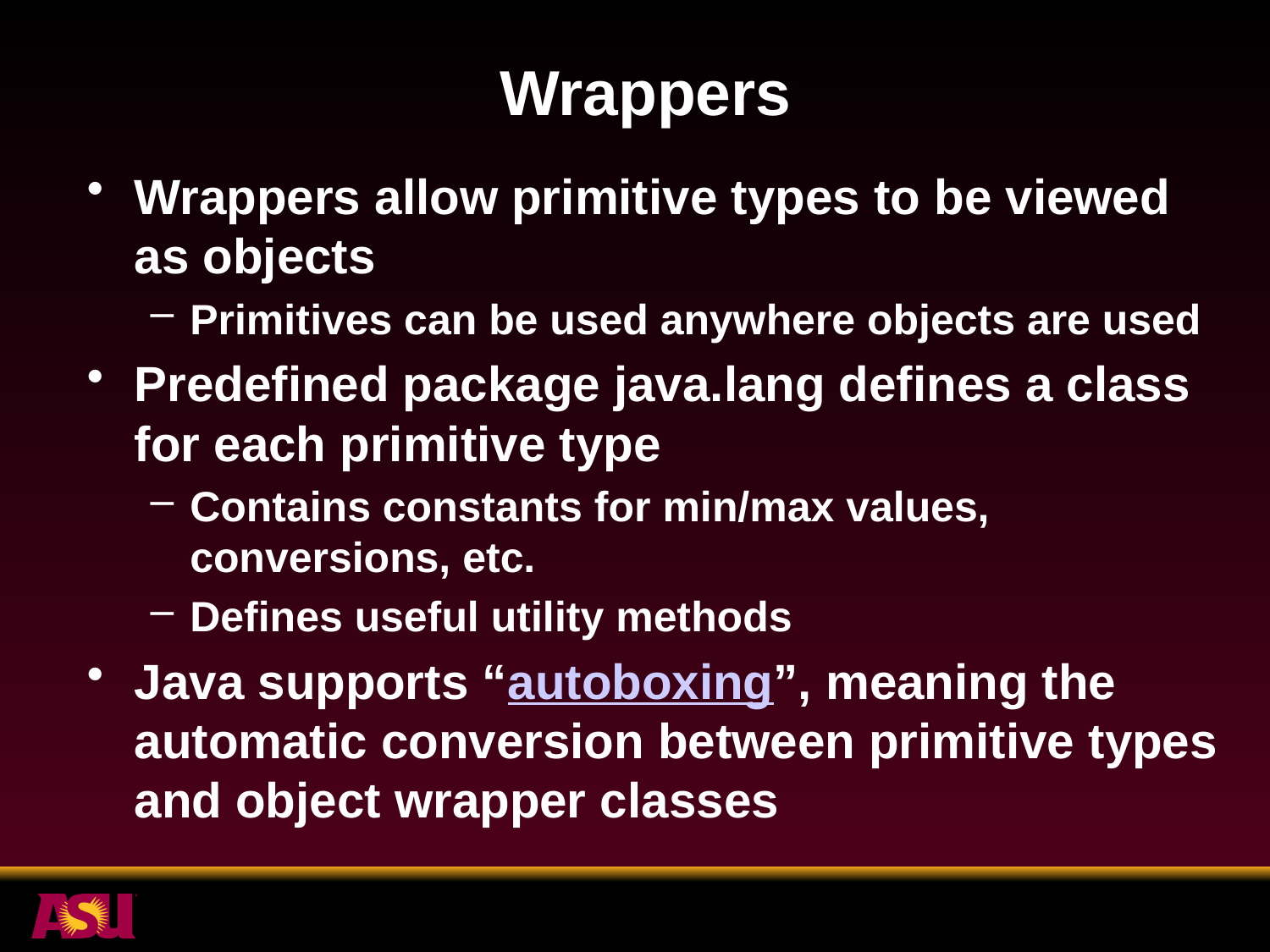

# Wrappers
Wrappers allow primitive types to be viewed as objects
Primitives can be used anywhere objects are used
Predefined package java.lang defines a class for each primitive type
Contains constants for min/max values, conversions, etc.
Defines useful utility methods
Java supports “autoboxing”, meaning the automatic conversion between primitive types and object wrapper classes